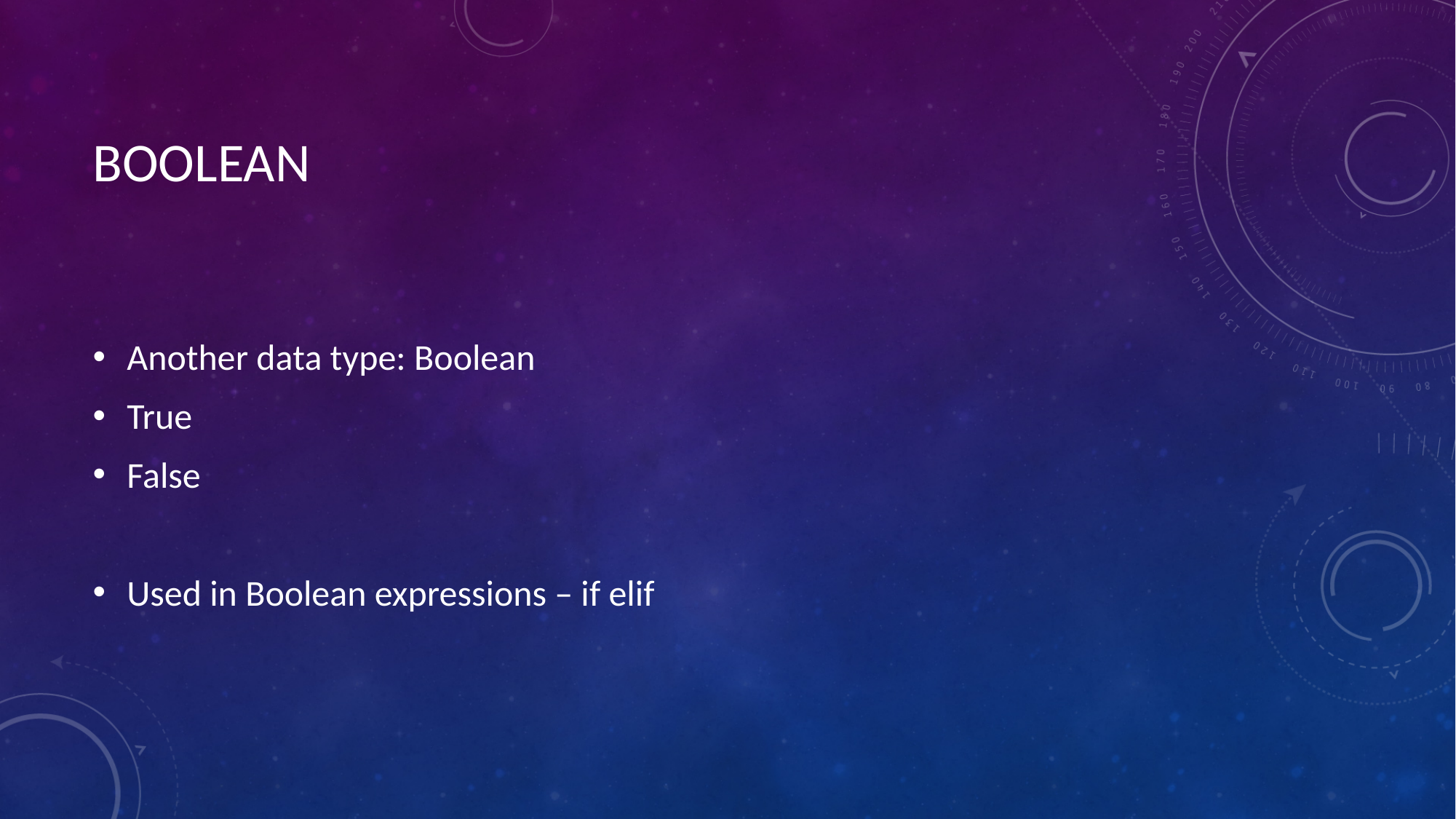

# boolean
Another data type: Boolean
True
False

Used in Boolean expressions – if elif